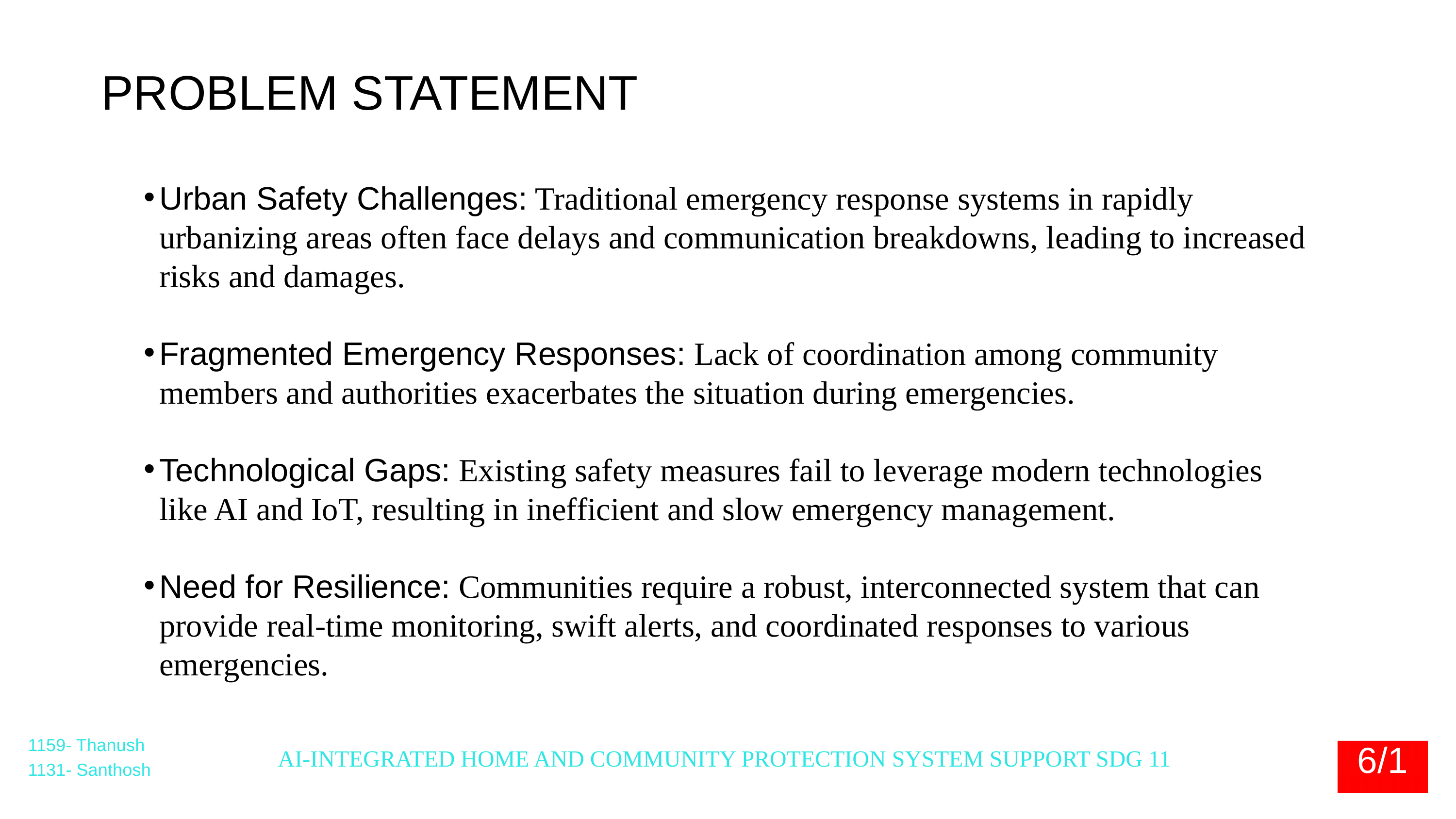

PROBLEM STATEMENT
Urban Safety Challenges: Traditional emergency response systems in rapidly urbanizing areas often face delays and communication breakdowns, leading to increased risks and damages.

Fragmented Emergency Responses: Lack of coordination among community members and authorities exacerbates the situation during emergencies.

Technological Gaps: Existing safety measures fail to leverage modern technologies like AI and IoT, resulting in inefficient and slow emergency management.

Need for Resilience: Communities require a robust, interconnected system that can provide real-time monitoring, swift alerts, and coordinated responses to various emergencies.

6/17
1159- Thanush
1131- Santhosh

AI-INTEGRATED HOME AND COMMUNITY PROTECTION SYSTEM SUPPORT SDG 11